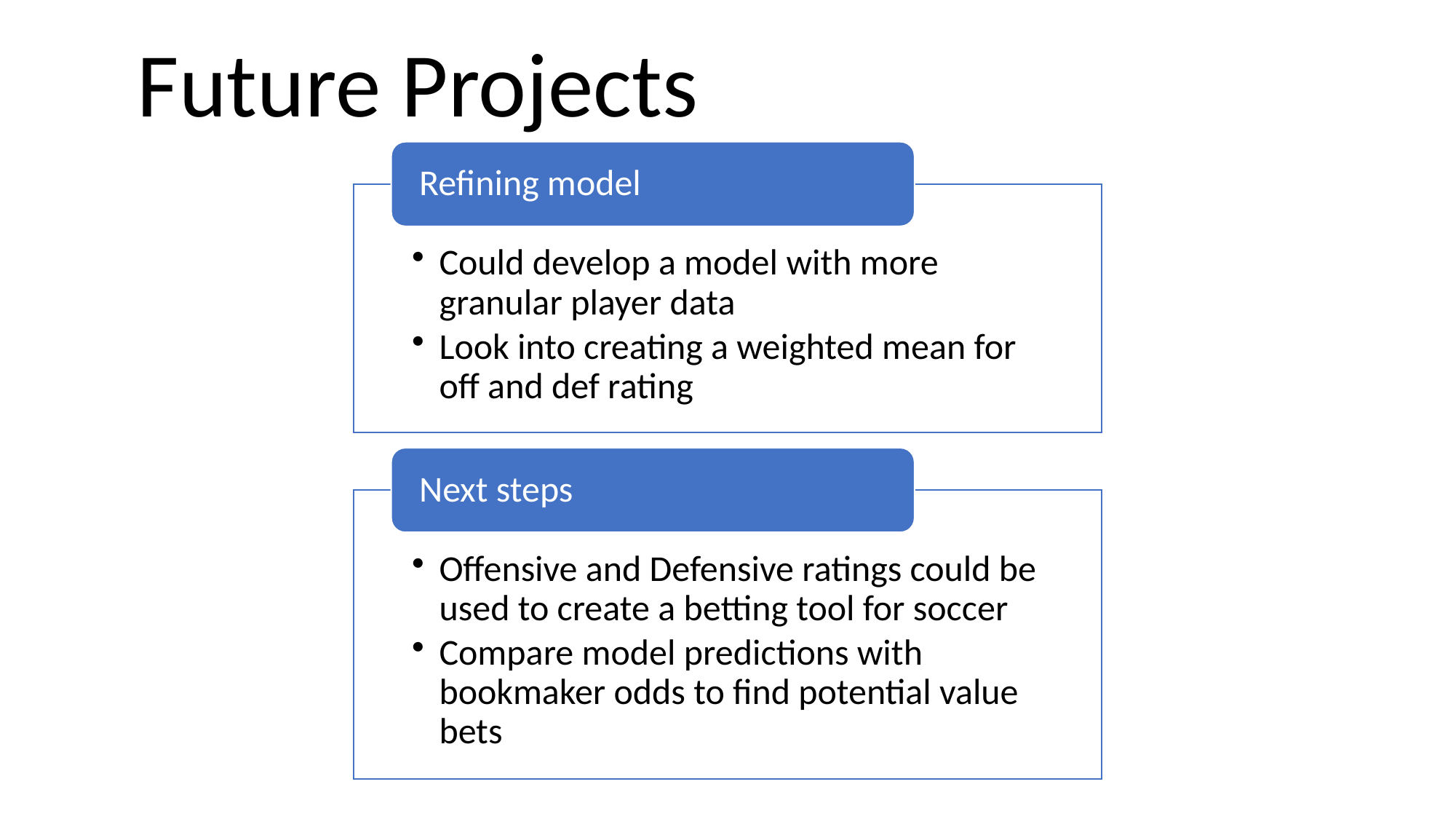

Future Projects
Could develop a model with more granular player data
Look into creating a weighted mean for off and def rating
Refining model
Offensive and Defensive ratings could be used to create a betting tool for soccer
Compare model predictions with bookmaker odds to find potential value bets
Next steps